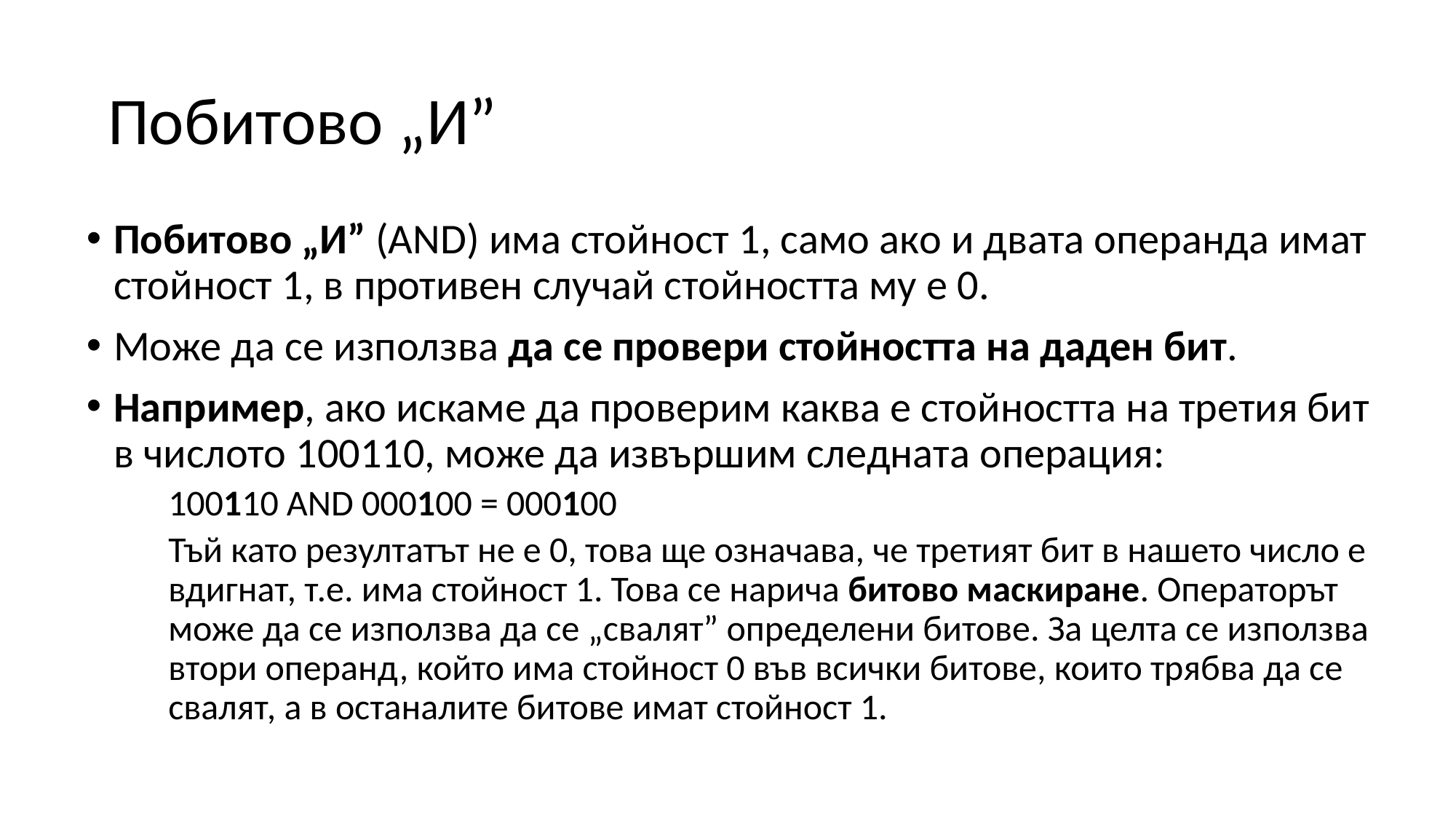

# Побитово „И”
Побитово „И” (AND) има стойност 1, само ако и двата операнда имат стойност 1, в противен случай стойността му е 0.
Може да се използва да се провери стойността на даден бит.
Например, ако искаме да проверим каква е стойността на третия бит в числото 100110, може да извършим следната операция:
	100110 AND 000100 = 000100
	Тъй като резултатът не е 0, това ще означава, че третият бит в нашето число е вдигнат, т.е. има стойност 1. Това се нарича битово маскиране. Операторът може да се използва да се „свалят” определени битове. За целта се използва втори операнд, който има стойност 0 във всички битове, които трябва да се свалят, а в останалите битове имат стойност 1.